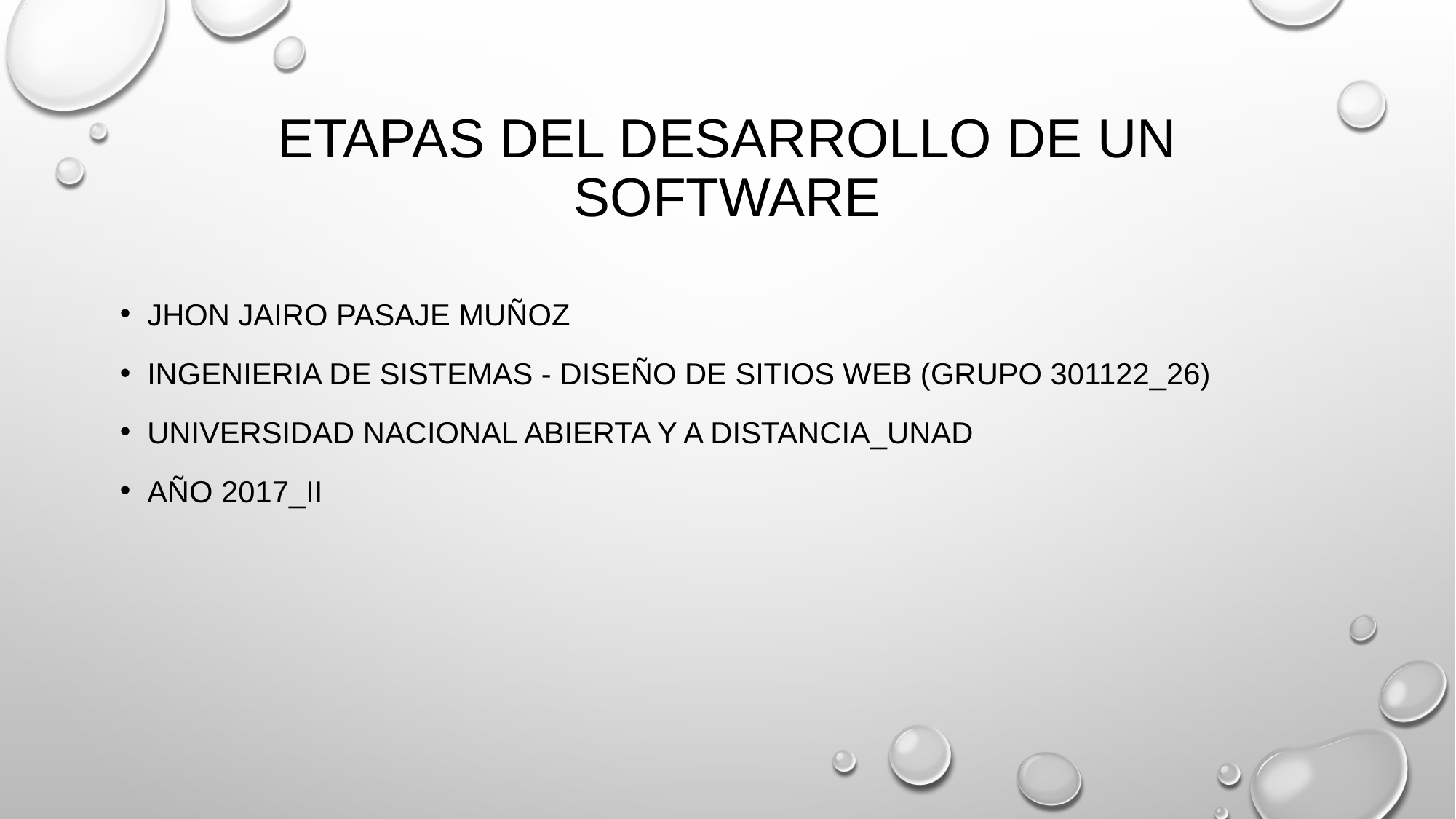

# Etapas del desarrollo de un software
Jhon jairo pasaje muñoz
Ingenieria de sistemas - DISEÑO DE SITIOS WEB (GRUPO 301122_26)
UNIVERSIDAD NACIONAL ABIERTA Y A DISTANCIA_UNAD
AÑO 2017_II